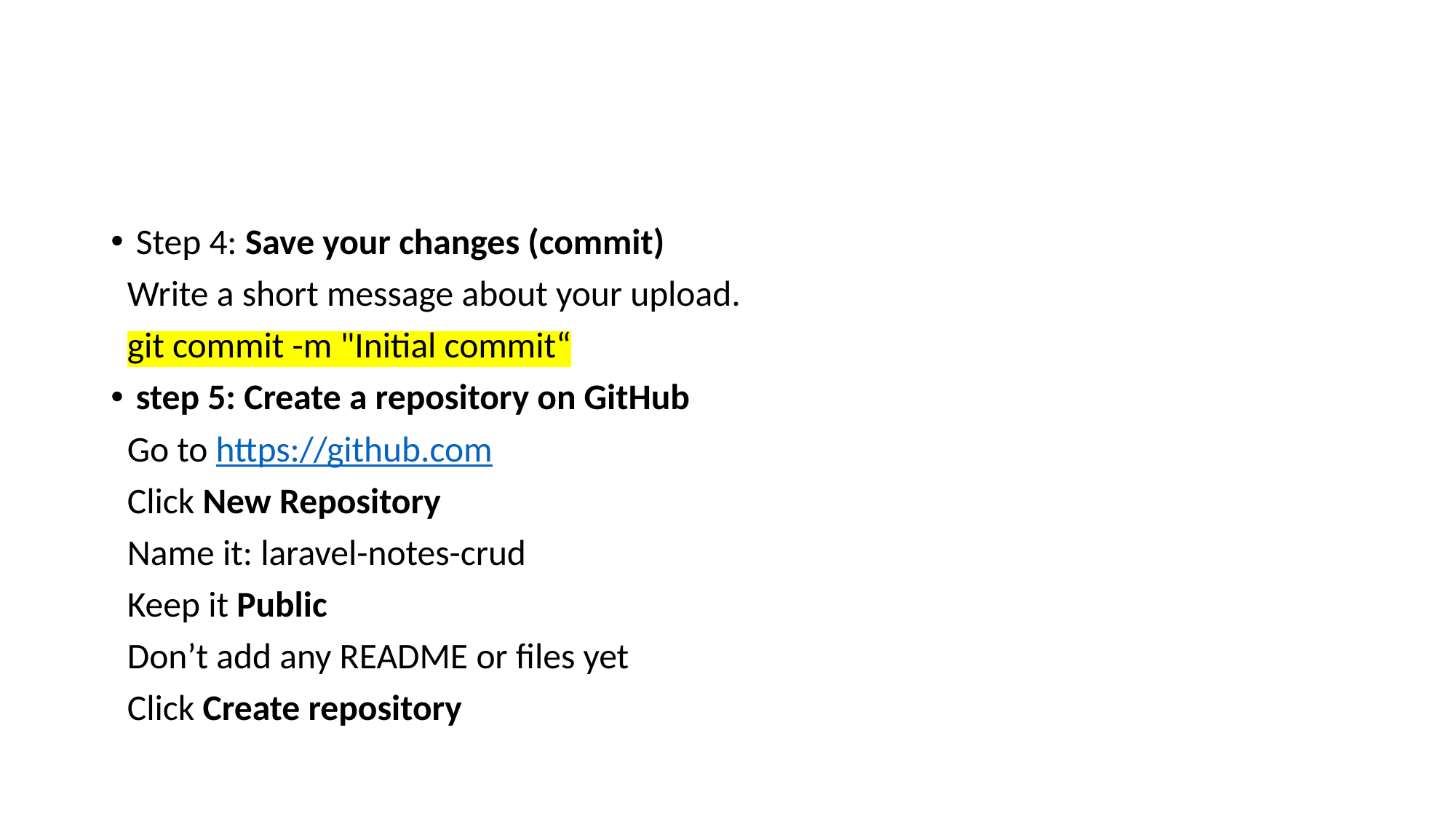

#
Step 4: Save your changes (commit)
  Write a short message about your upload.
  git commit -m "Initial commit“
step 5: Create a repository on GitHub
  Go to https://github.com
  Click New Repository
  Name it: laravel-notes-crud
  Keep it Public
  Don’t add any README or files yet
  Click Create repository